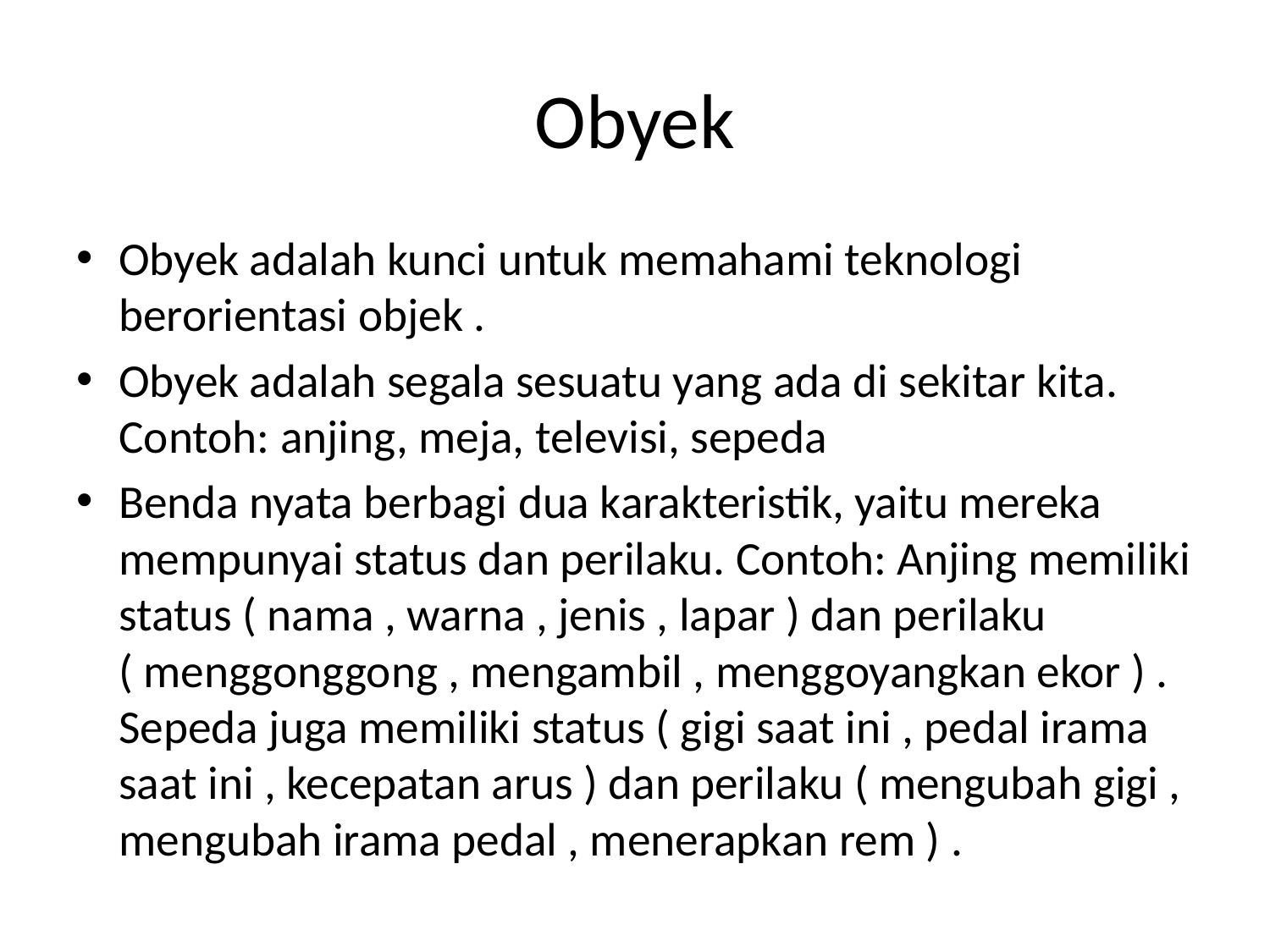

# Obyek
Obyek adalah kunci untuk memahami teknologi berorientasi objek .
Obyek adalah segala sesuatu yang ada di sekitar kita. Contoh: anjing, meja, televisi, sepeda
Benda nyata berbagi dua karakteristik, yaitu mereka mempunyai status dan perilaku. Contoh: Anjing memiliki status ( nama , warna , jenis , lapar ) dan perilaku ( menggonggong , mengambil , menggoyangkan ekor ) . Sepeda juga memiliki status ( gigi saat ini , pedal irama saat ini , kecepatan arus ) dan perilaku ( mengubah gigi , mengubah irama pedal , menerapkan rem ) .